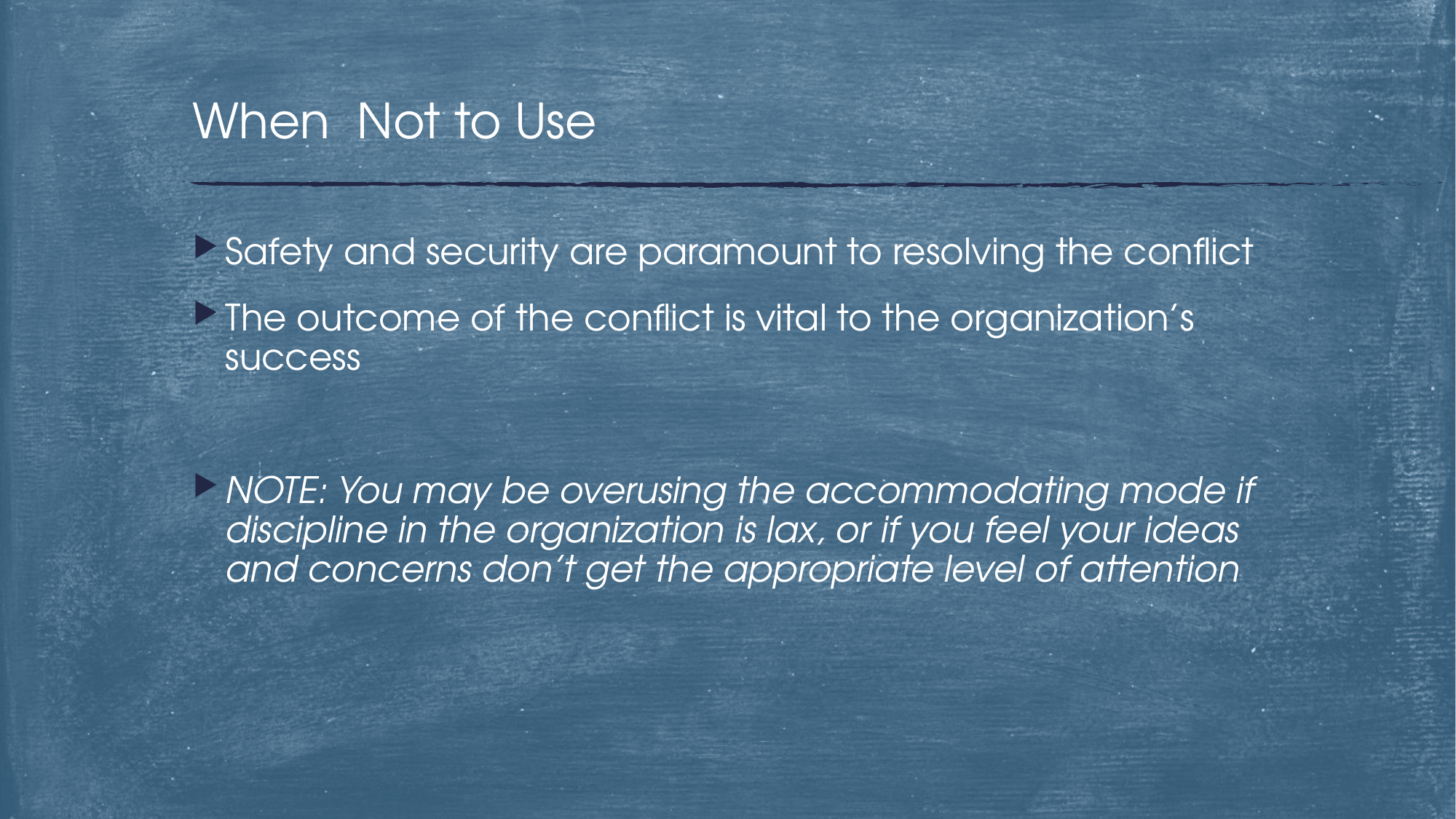

# When  Not to Use
Safety and security are paramount to resolving the conflict
The outcome of the conflict is vital to the organization’s success

NOTE: You may be overusing the accommodating mode if discipline in the organization is lax, or if you feel your ideas and concerns don’t get the appropriate level of attention